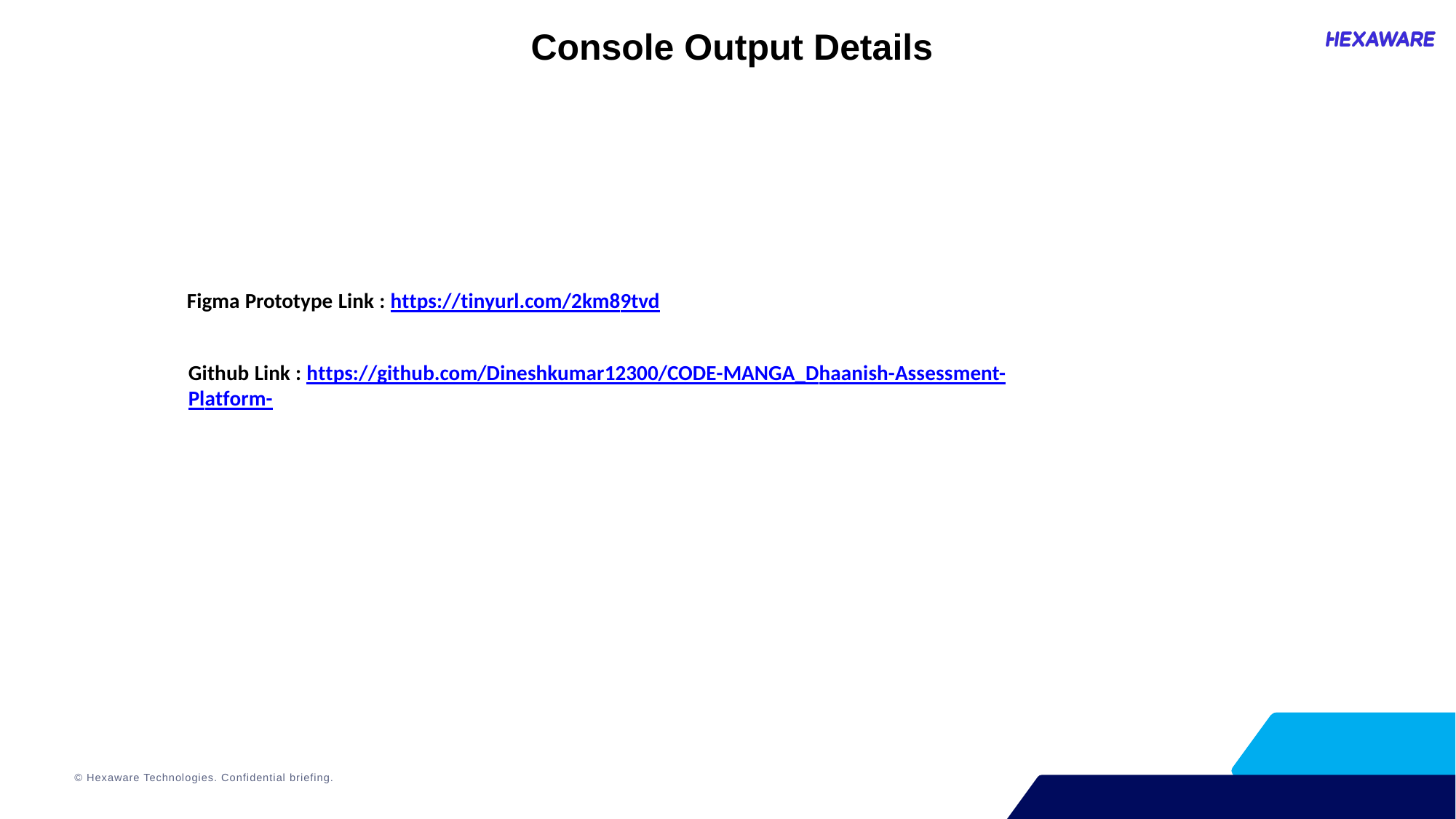

Console Output Details
Figma Prototype Link : https://tinyurl.com/2km89tvd

Github Link : https://github.com/Dineshkumar12300/CODE-MANGA_Dhaanish-Assessment-Platform-